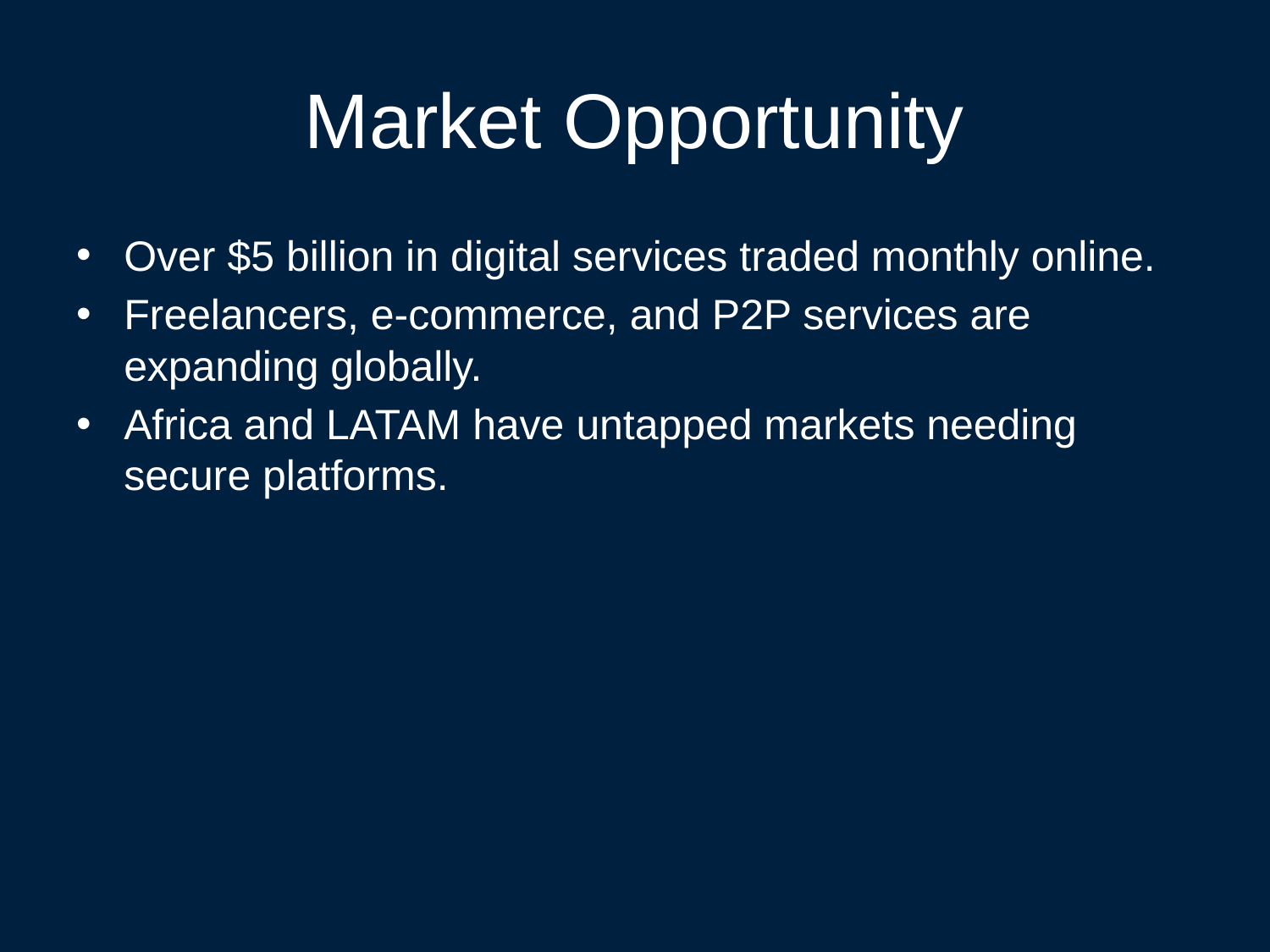

# Market Opportunity
Over $5 billion in digital services traded monthly online.
Freelancers, e-commerce, and P2P services are expanding globally.
Africa and LATAM have untapped markets needing secure platforms.